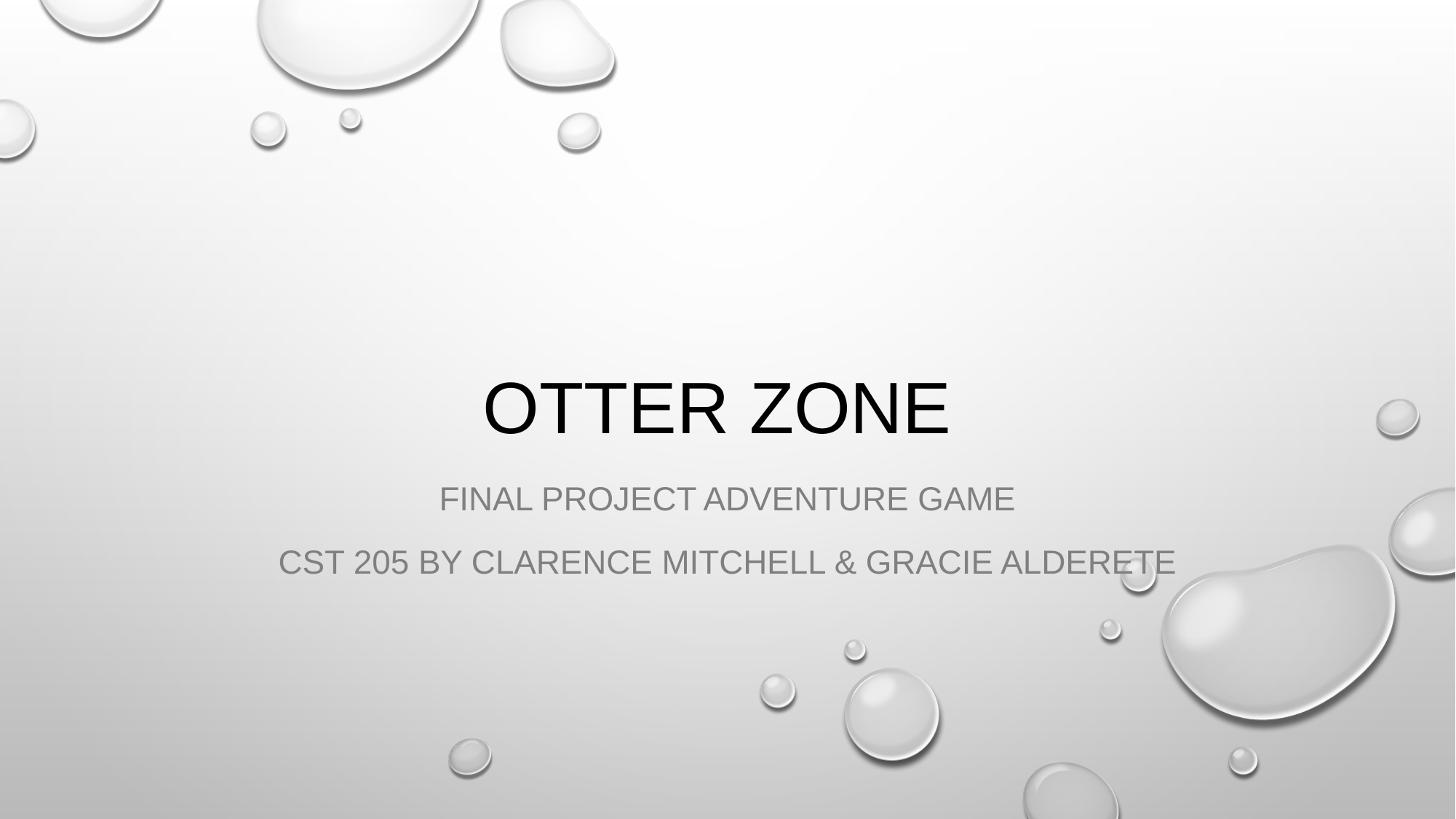

# Otter Zone
Final Project Adventure Game
CST 205 by Clarence Mitchell & Gracie Alderete